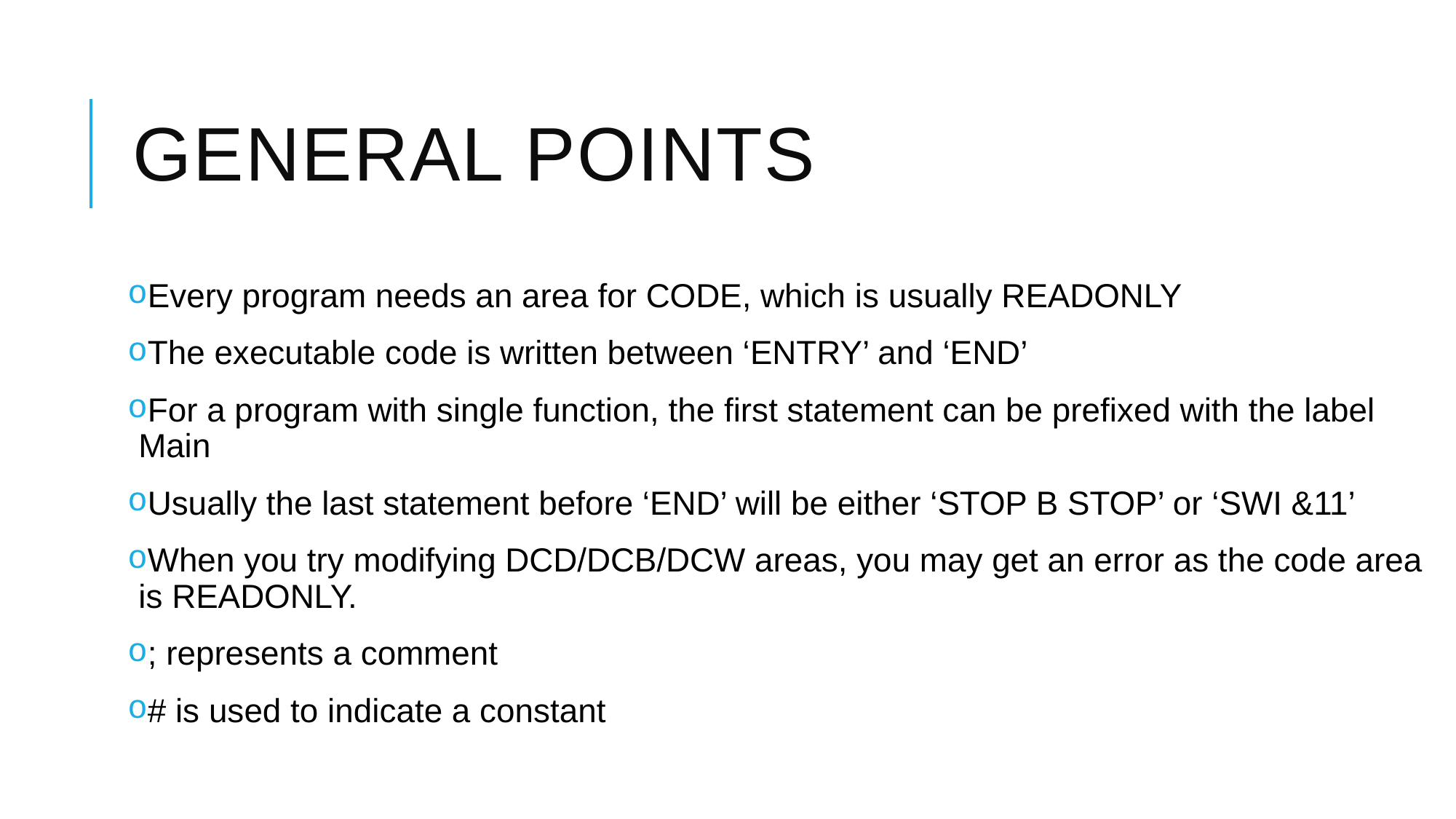

# General points
Every program needs an area for CODE, which is usually READONLY
The executable code is written between ‘ENTRY’ and ‘END’
For a program with single function, the first statement can be prefixed with the label Main
Usually the last statement before ‘END’ will be either ‘STOP B STOP’ or ‘SWI &11’
When you try modifying DCD/DCB/DCW areas, you may get an error as the code area is READONLY.
; represents a comment
# is used to indicate a constant